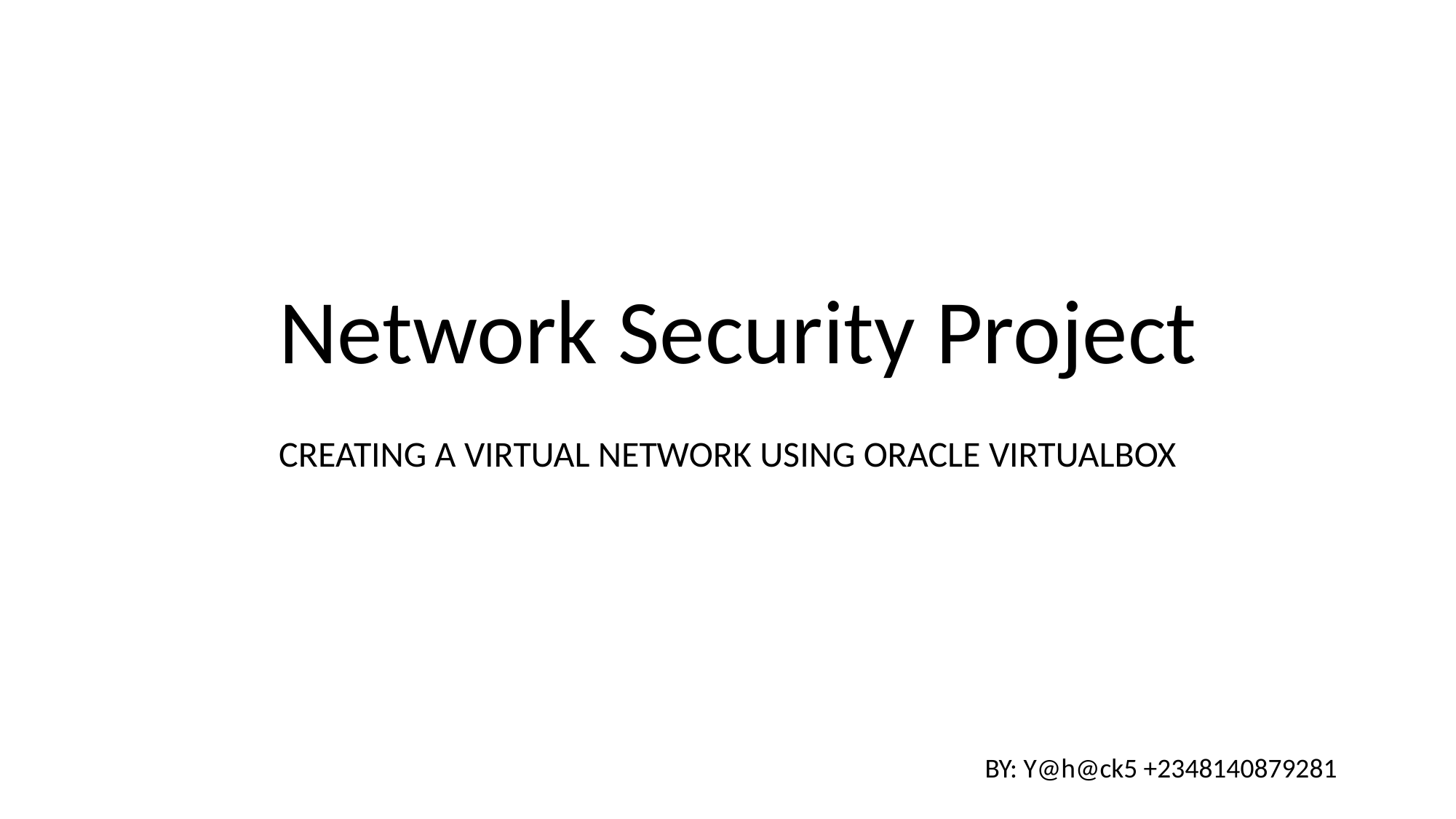

# Network Security Project
CREATING A VIRTUAL NETWORK USING ORACLE VIRTUALBOX
BY: Y@h@ck5 +2348140879281